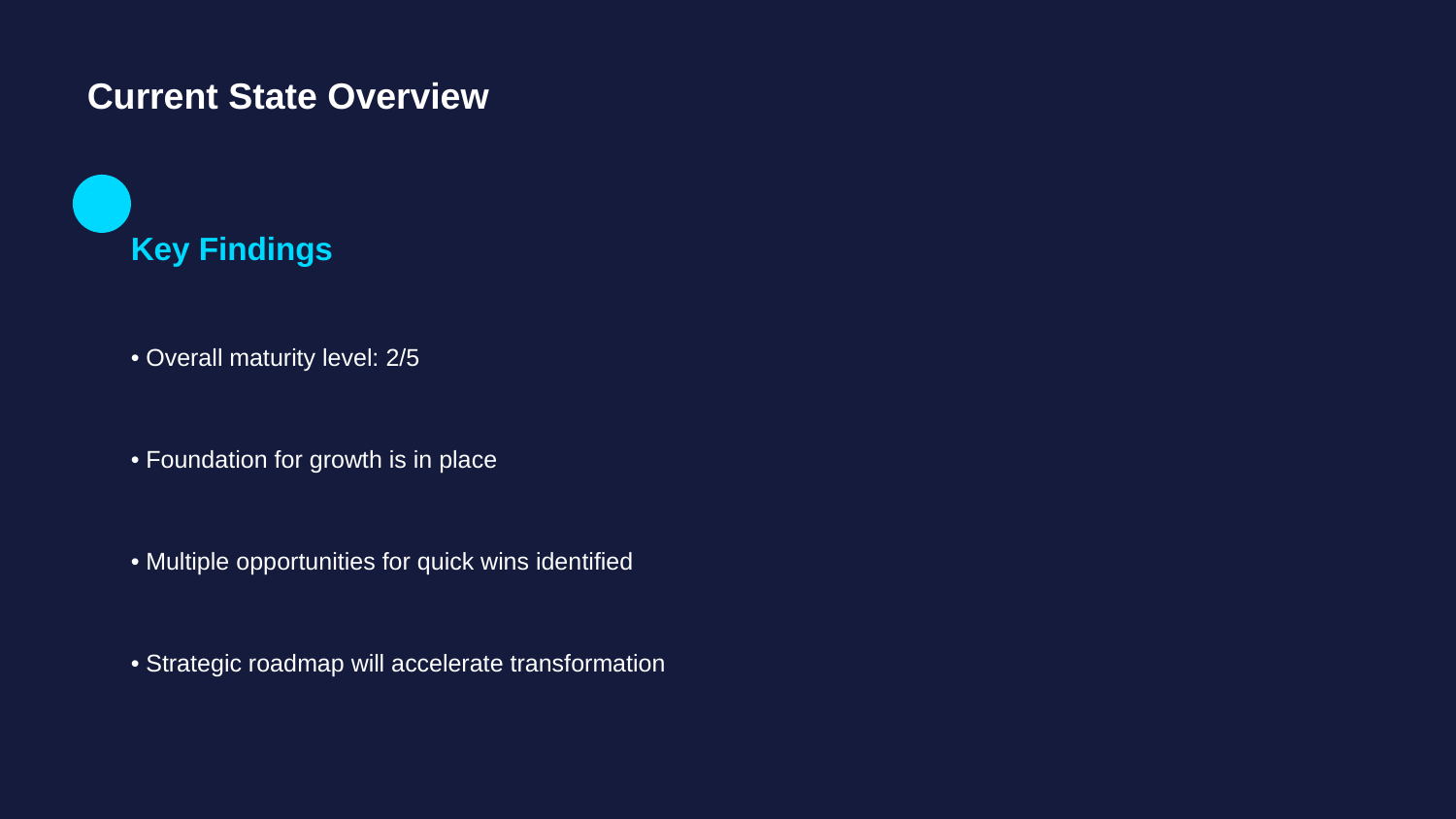

Current State Overview

Key Findings
• Overall maturity level: 2/5
• Foundation for growth is in place
• Multiple opportunities for quick wins identified
• Strategic roadmap will accelerate transformation